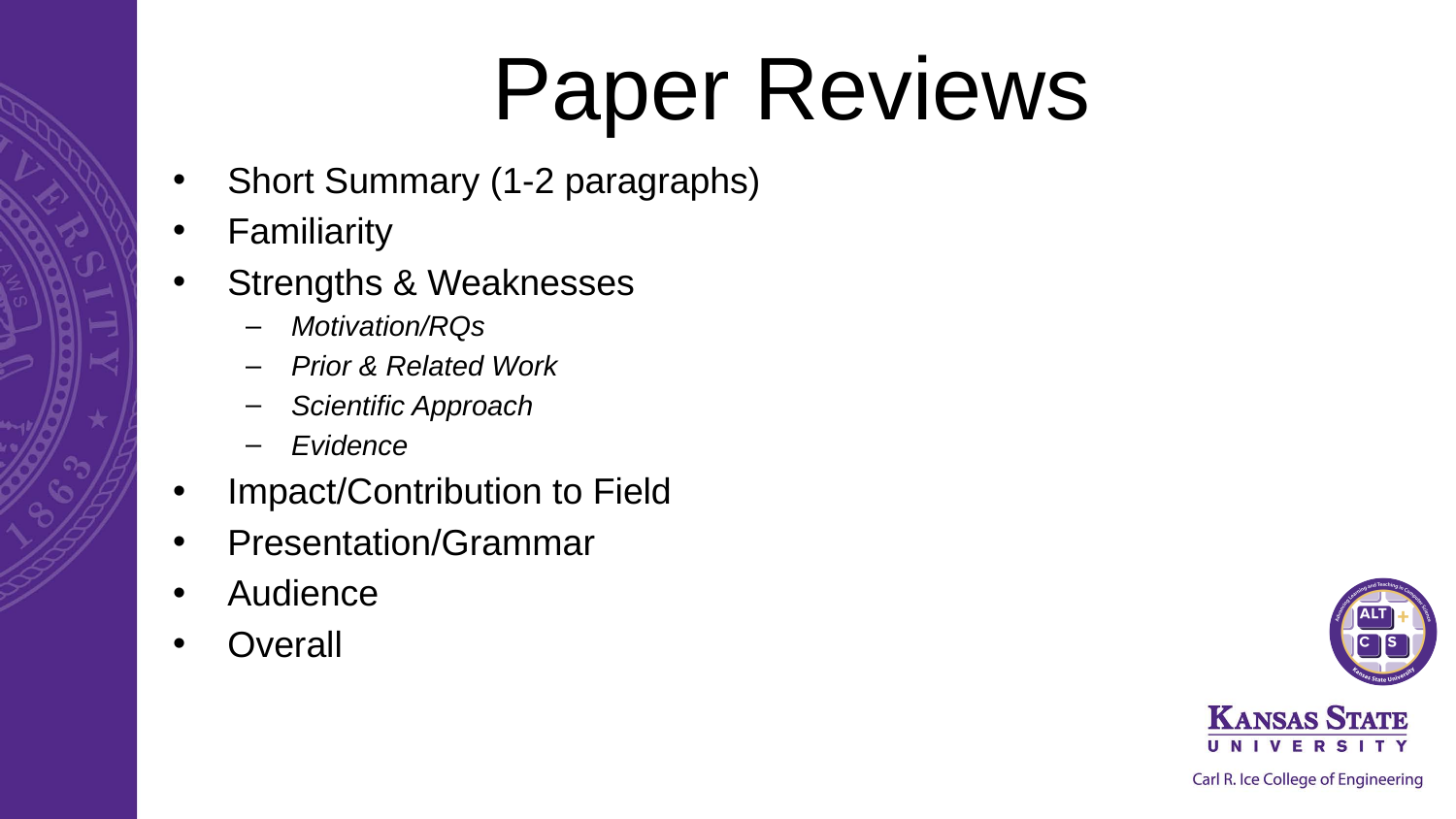

# Paper Reviews
Short Summary (1-2 paragraphs)
Familiarity
Strengths & Weaknesses
Motivation/RQs
Prior & Related Work
Scientific Approach
Evidence
Impact/Contribution to Field
Presentation/Grammar
Audience
Overall